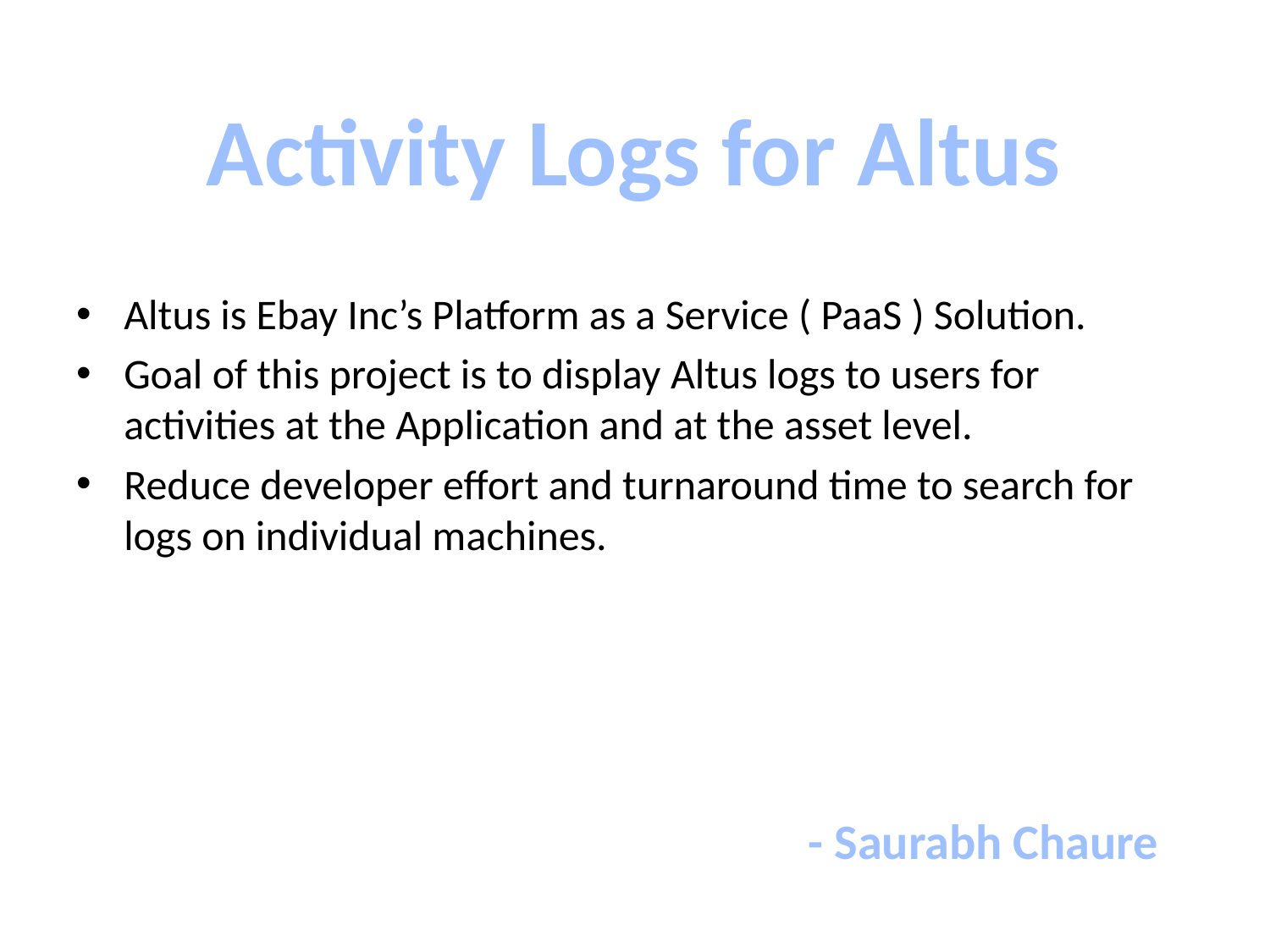

Activity Logs for Altus

Altus is Ebay Inc’s Platform as a Service ( PaaS ) Solution.
Goal of this project is to display Altus logs to users for activities at the Application and at the asset level.
Reduce developer effort and turnaround time to search for logs on individual machines.

- Saurabh Chaure